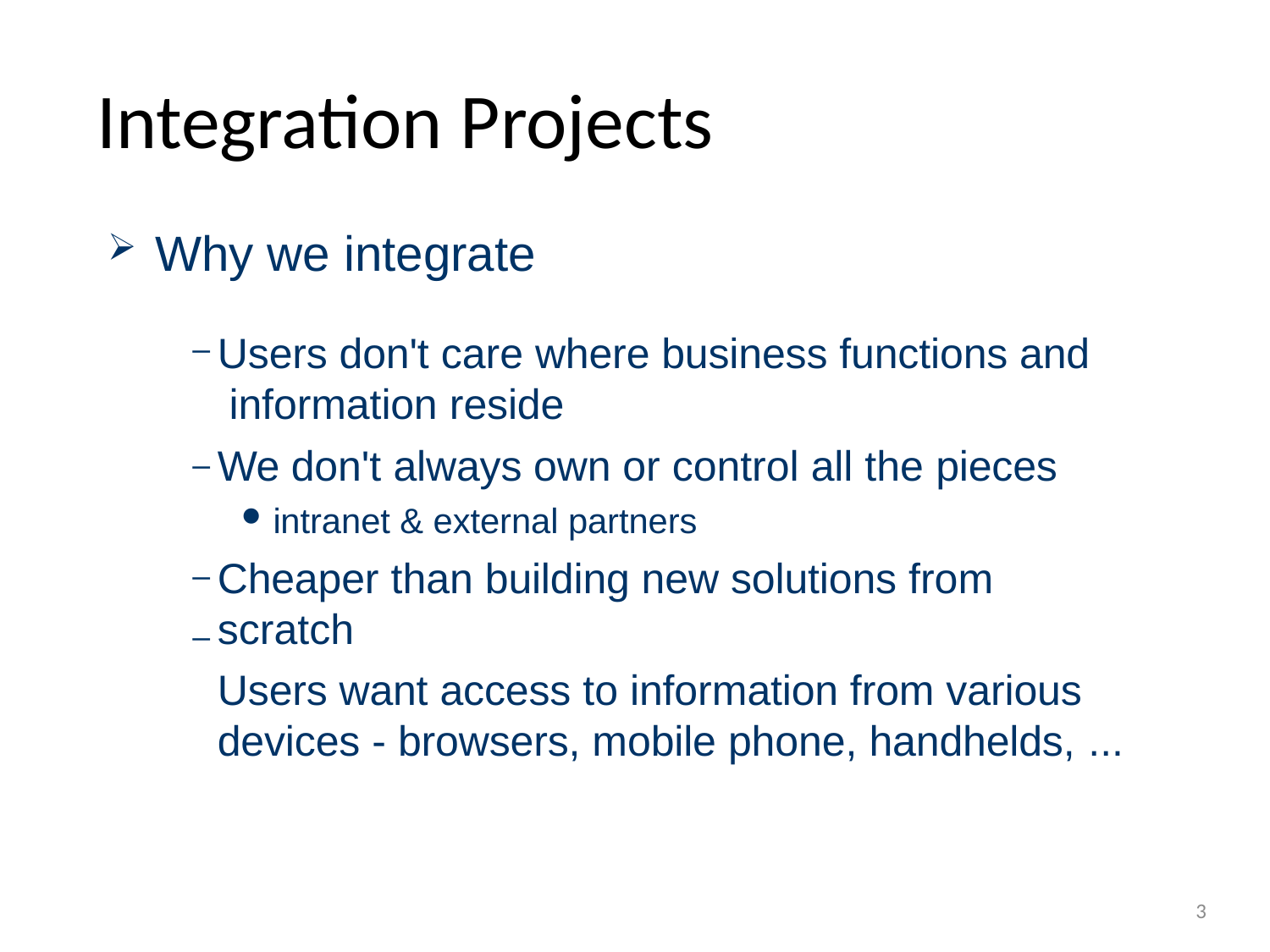

# Integration Projects
Why we integrate
Users don't care where business functions and  information reside
We don't always own or control all the pieces
intranet & external partners
Cheaper than building new solutions from scratch
Users want access to information from various  devices - browsers, mobile phone, handhelds, ...
–
–
–
–
3